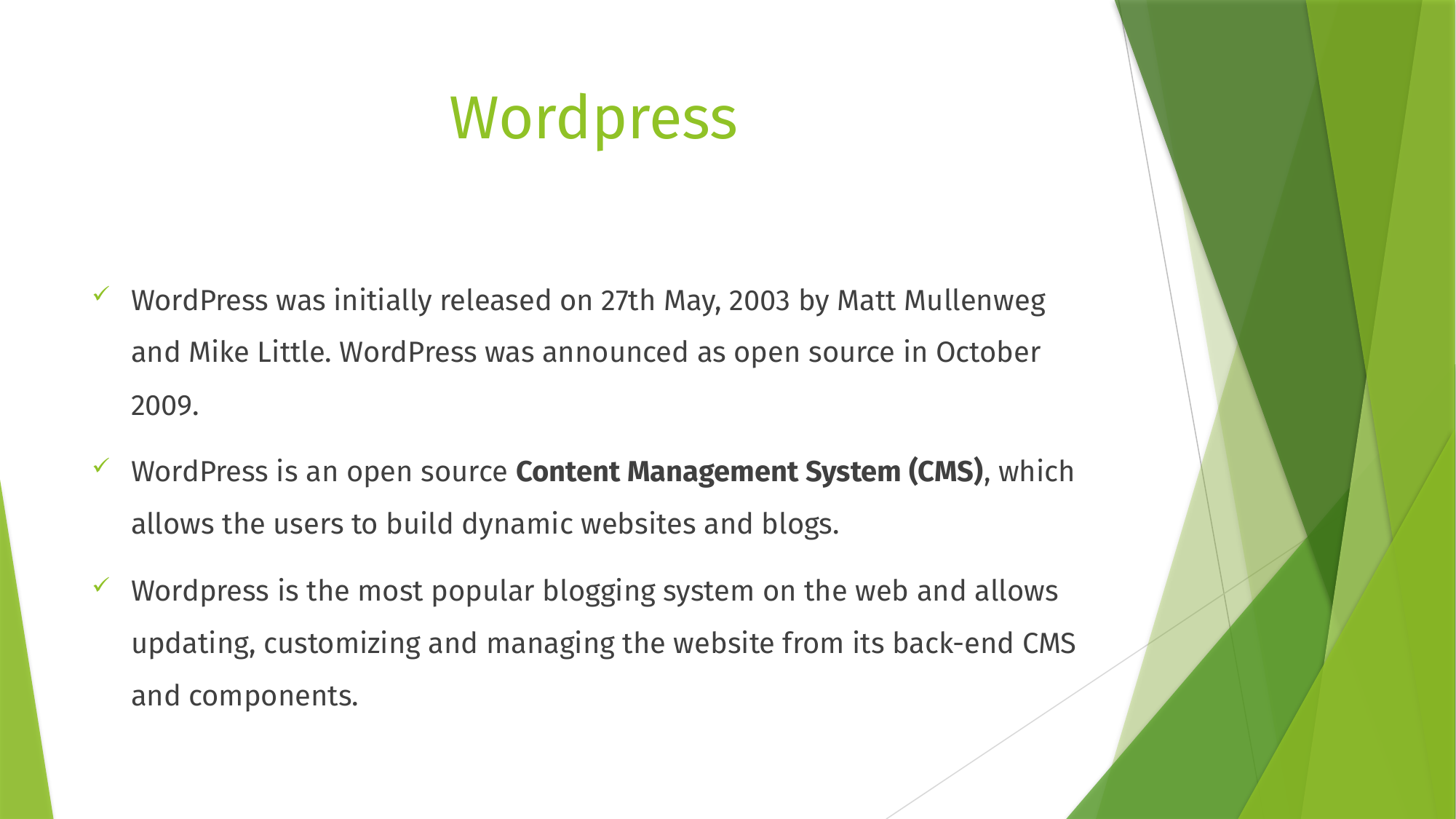

# Wordpress
WordPress was initially released on 27th May, 2003 by Matt Mullenweg and Mike Little. WordPress was announced as open source in October 2009.
WordPress is an open source Content Management System (CMS), which allows the users to build dynamic websites and blogs.
Wordpress is the most popular blogging system on the web and allows updating, customizing and managing the website from its back-end CMS and components.